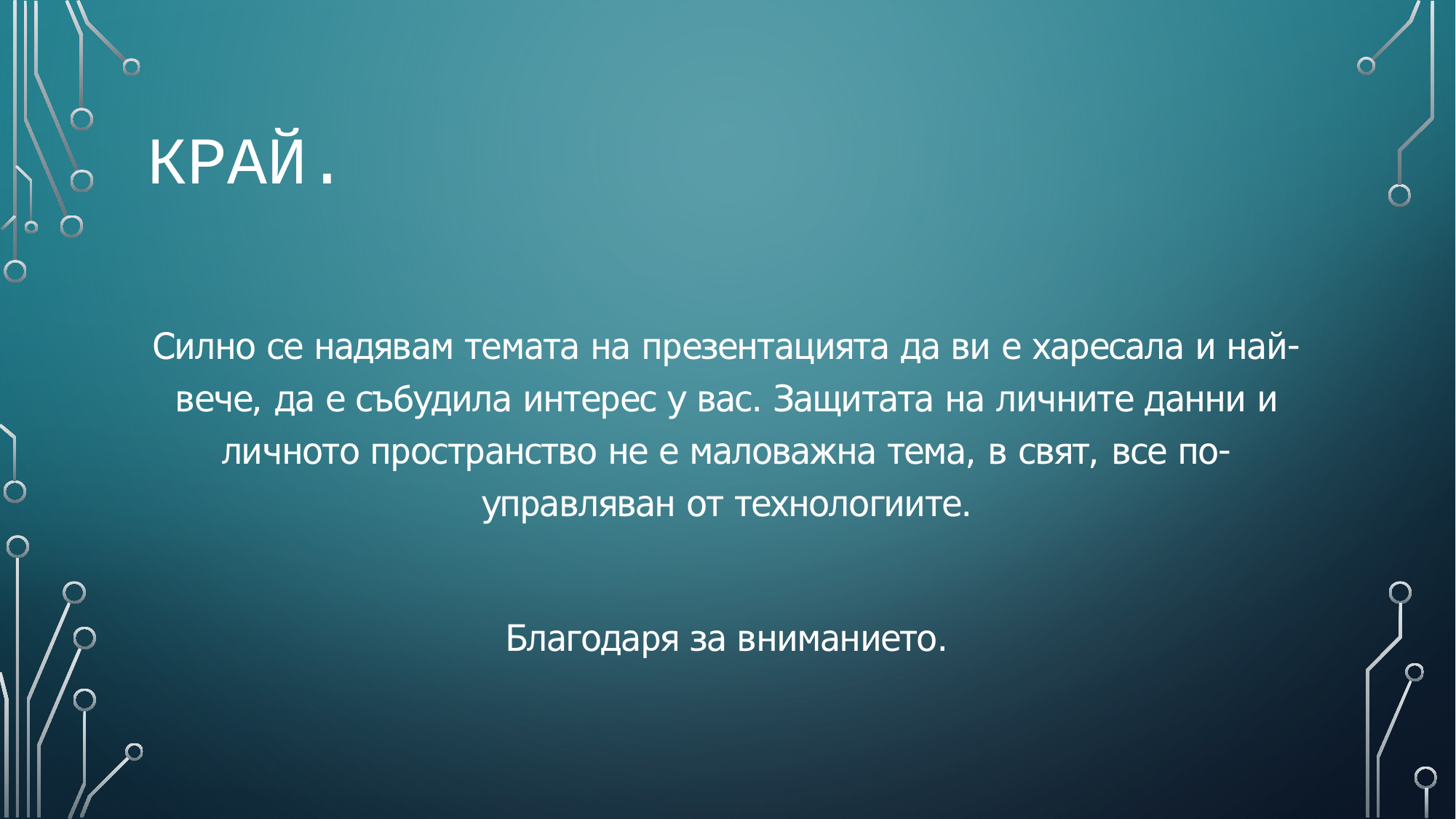

# Край.
Силно се надявам темата на презентацията да ви е харесала и най-вече, да е събудила интерес у вас. Защитата на личните данни и личното пространство не е маловажна тема, в свят, все по-управляван от технологиите.

Благодаря за вниманието.